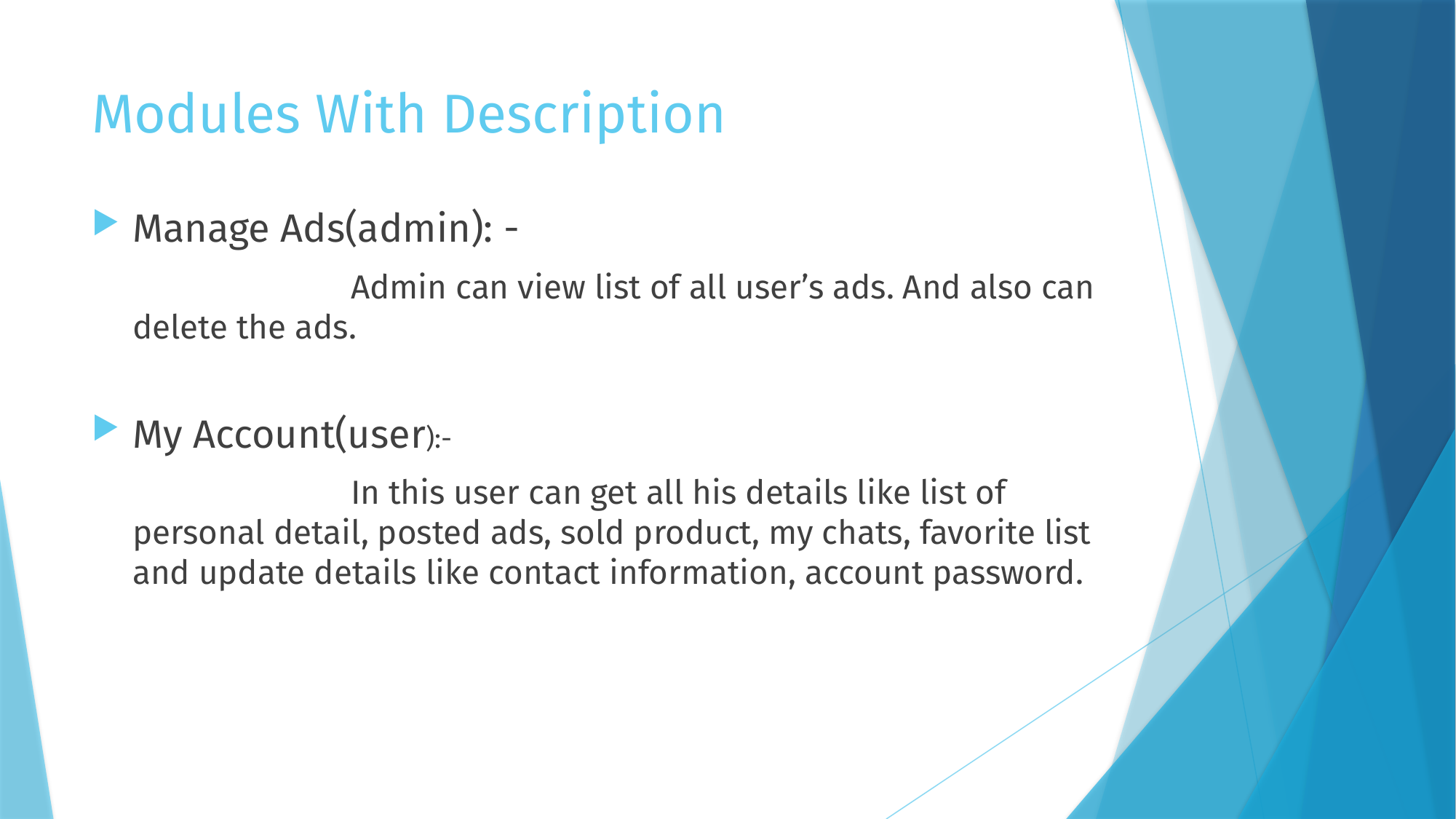

# Modules With Description

Manage Ads(admin): -
			Admin can view list of all user’s ads. And also can delete the ads.

My Account(user):-
			In this user can get all his details like list of personal detail, posted ads, sold product, my chats, favorite list and update details like contact information, account password.